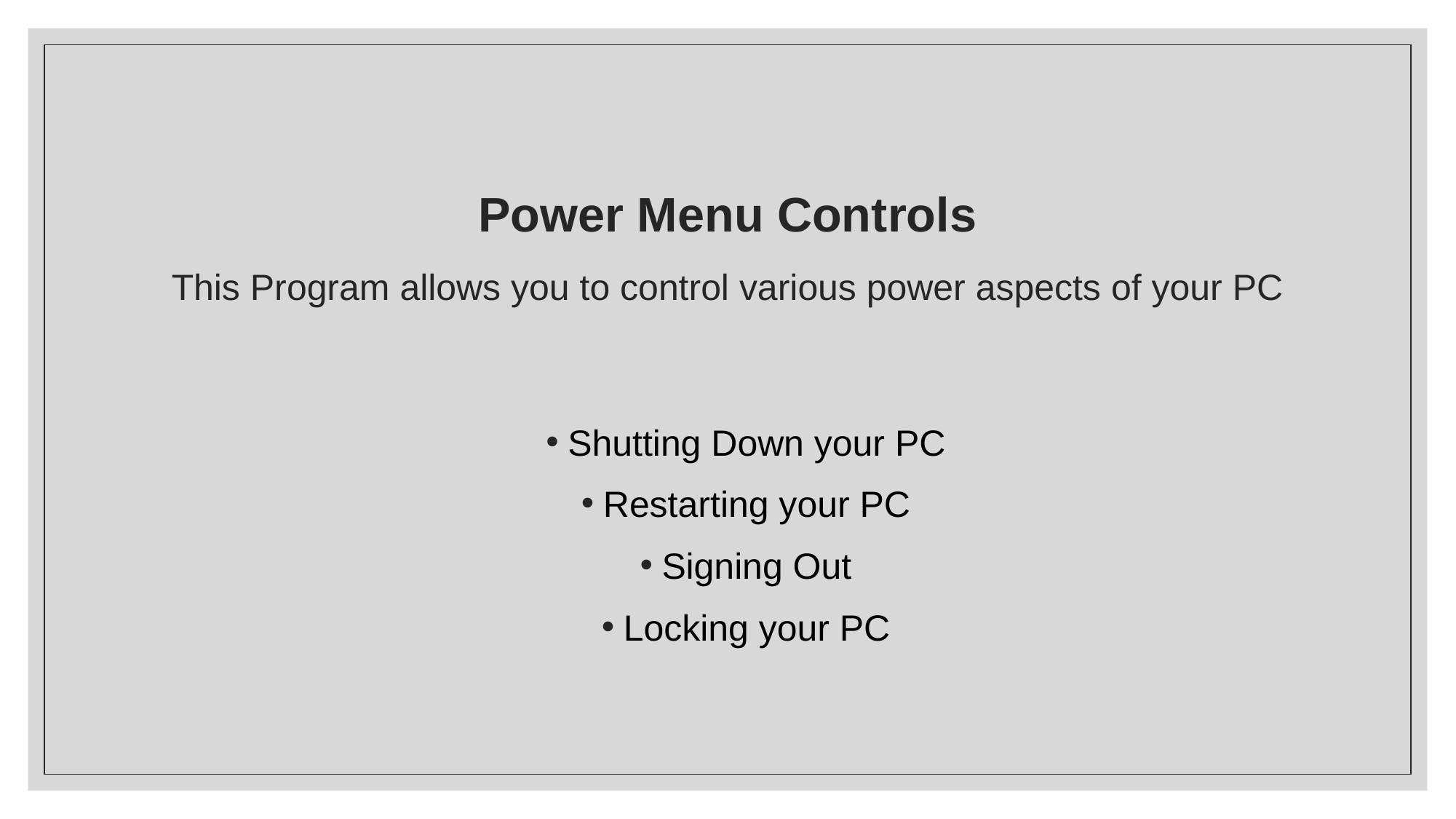

# Power Menu Controls This Program allows you to control various power aspects of your PC
Shutting Down your PC
Restarting your PC
Signing Out
Locking your PC